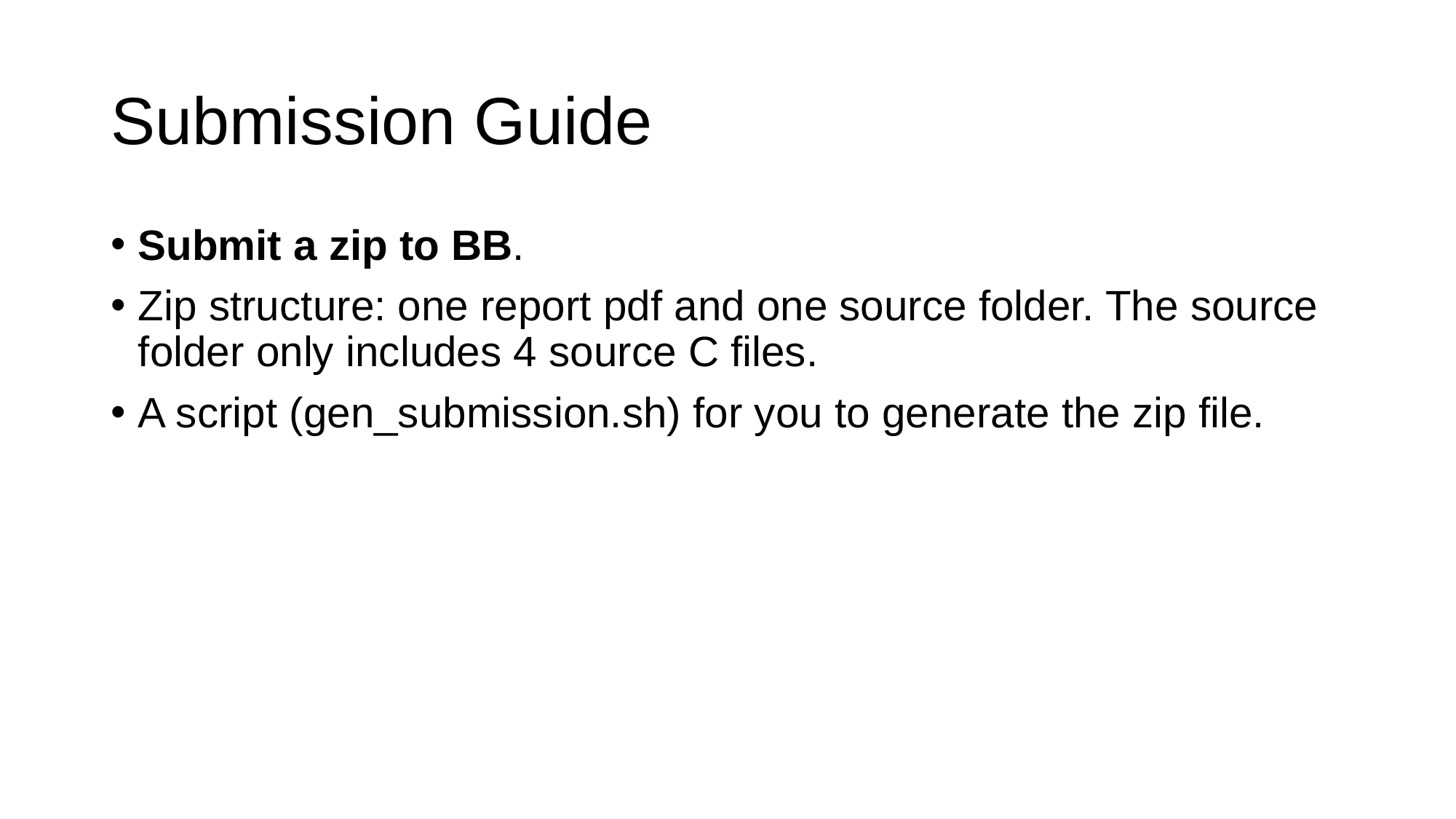

# Submission Guide
Submit a zip to BB.
Zip structure: one report pdf and one source folder. The source folder only includes 4 source C files.
A script (gen_submission.sh) for you to generate the zip file.